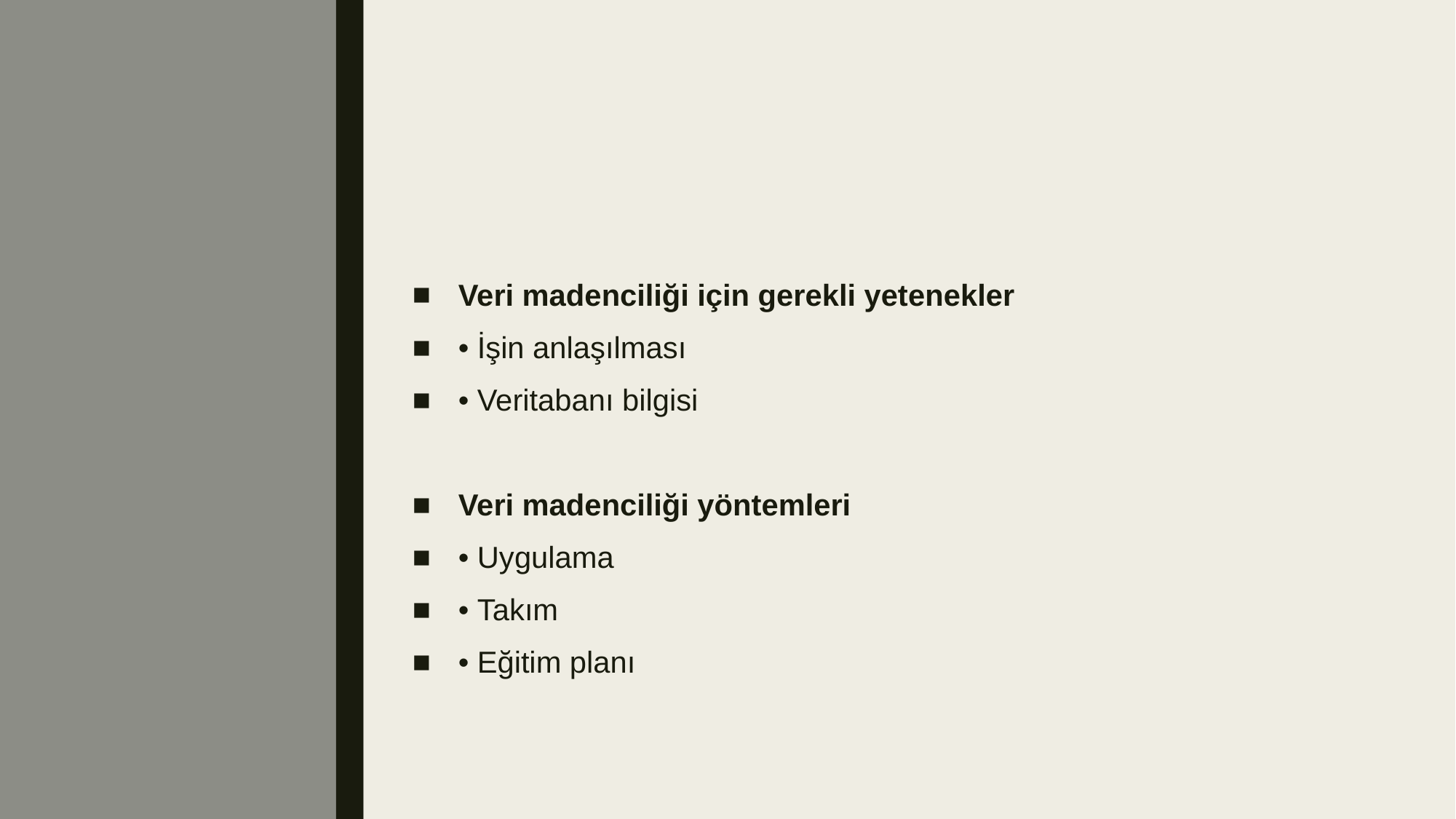

#
Veri madenciliği için gerekli yetenekler
• İşin anlaşılması
• Veritabanı bilgisi

Veri madenciliği yöntemleri
• Uygulama
• Takım
• Eğitim planı